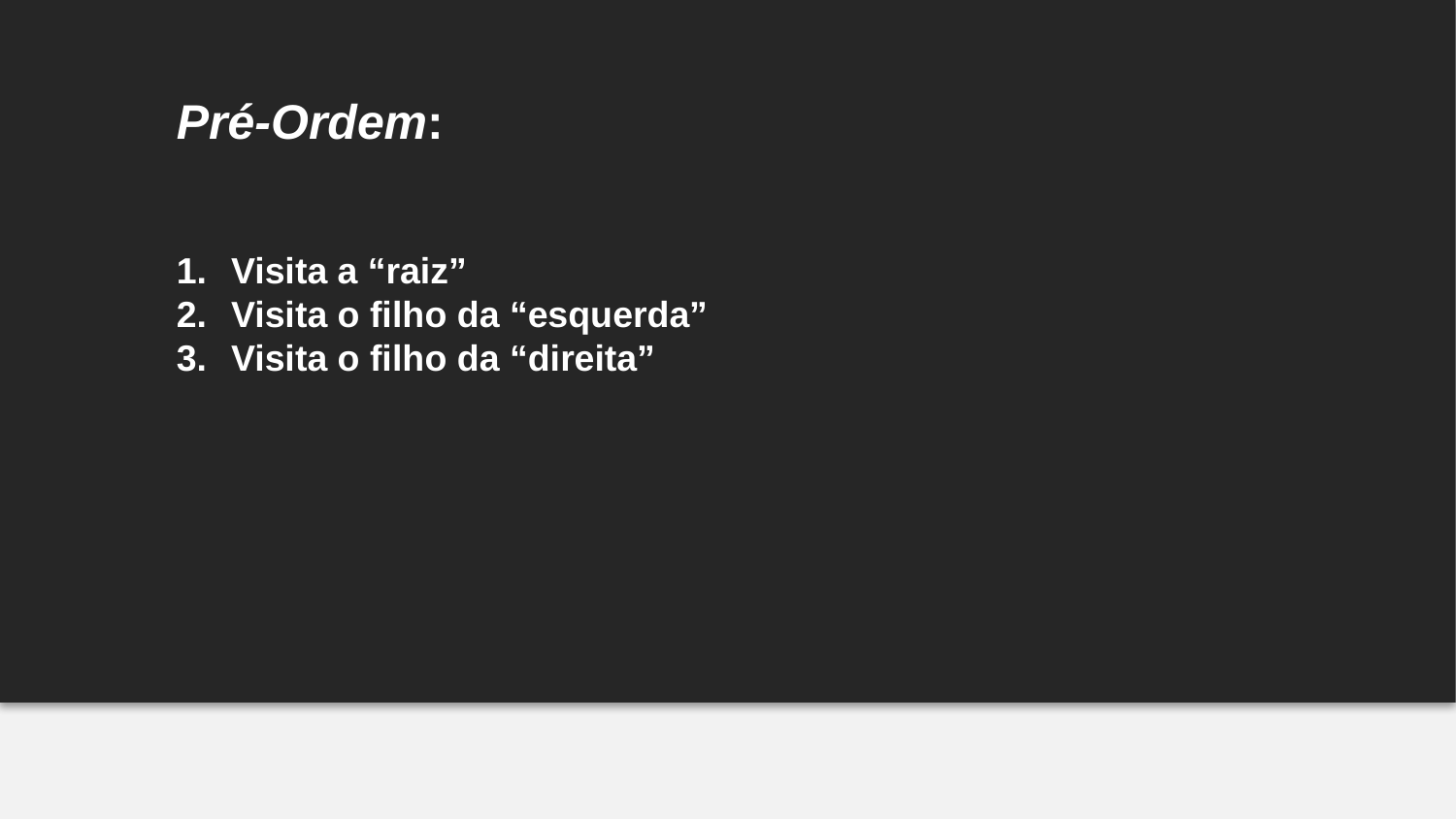

Pré-Ordem:
Visita a “raiz”
Visita o filho da “esquerda”
Visita o filho da “direita”